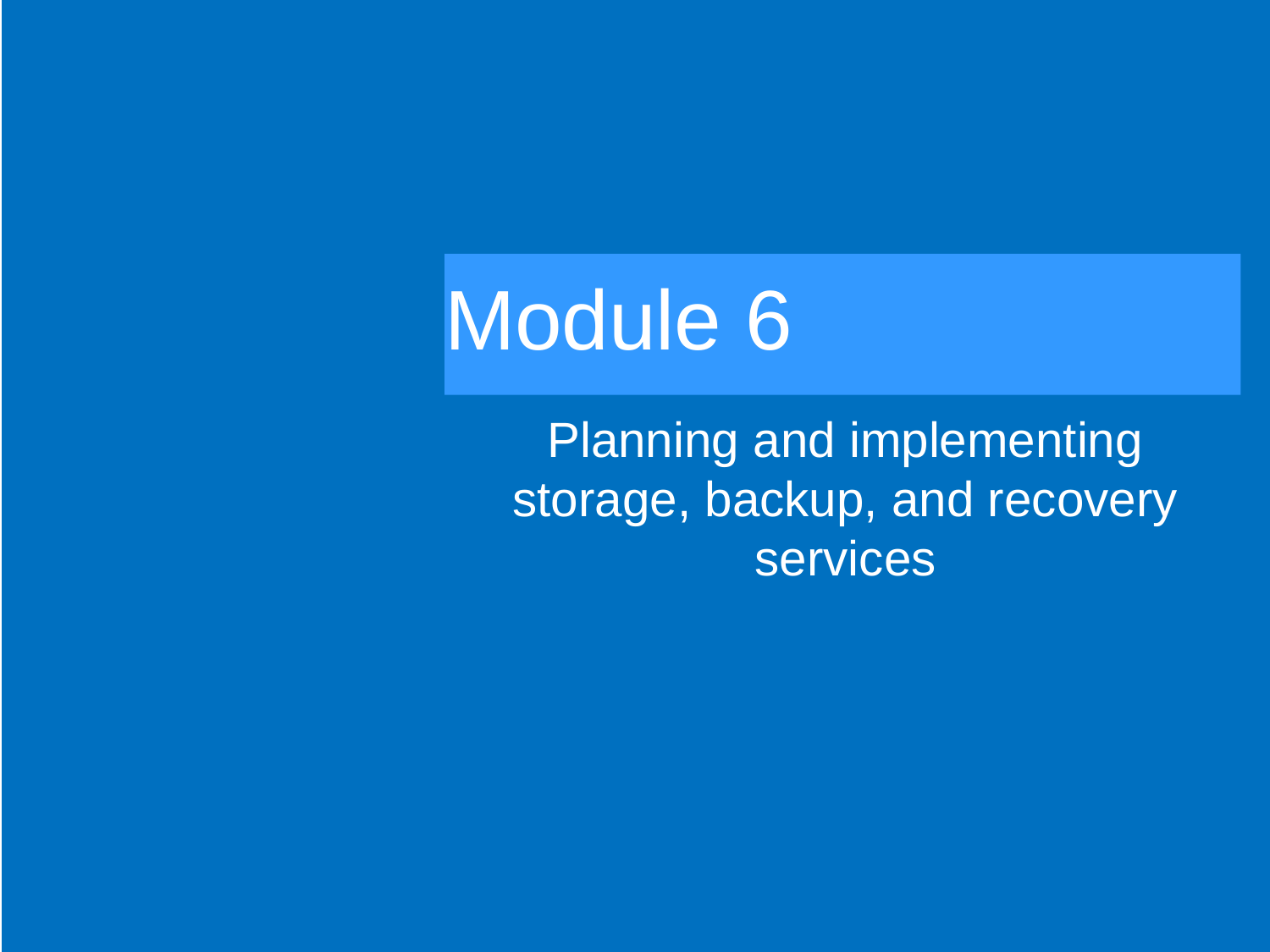

# Module 6
Planning and implementing storage, backup, and recovery services